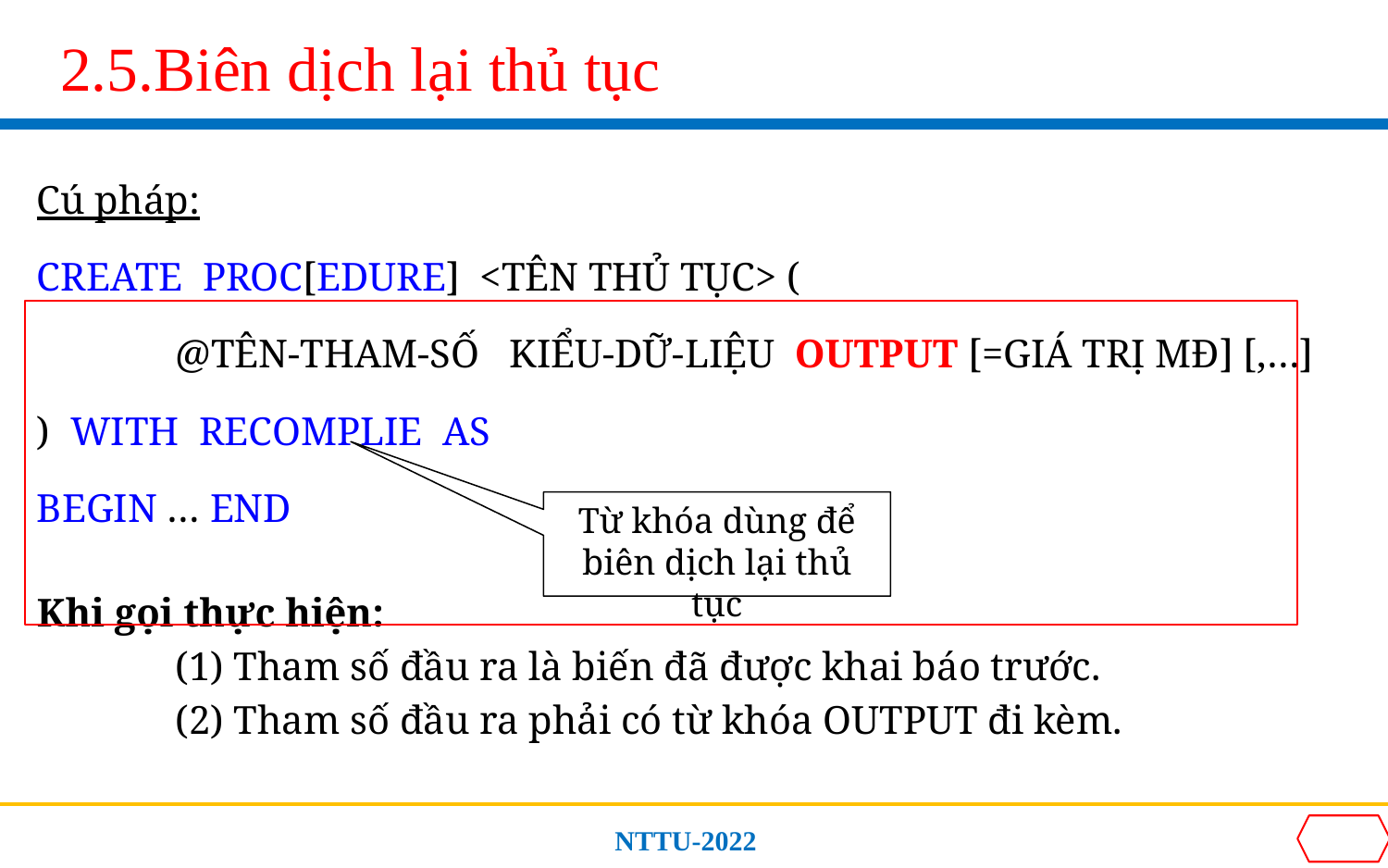

# 2.5.Biên dịch lại thủ tục
Cú pháp:
CREATE  PROC[EDURE]  <TÊN THỦ TỤC> (
	@TÊN-THAM-SỐ   KIỂU-DỮ-LIỆU  OUTPUT [=GIÁ TRỊ MĐ] [,…]
)  WITH  RECOMPLIE  AS
BEGIN … END
Khi gọi thực hiện:
	(1) Tham số đầu ra là biến đã được khai báo trước.
	(2) Tham số đầu ra phải có từ khóa OUTPUT đi kèm.

Từ khóa dùng để biên dịch lại thủ tục
34